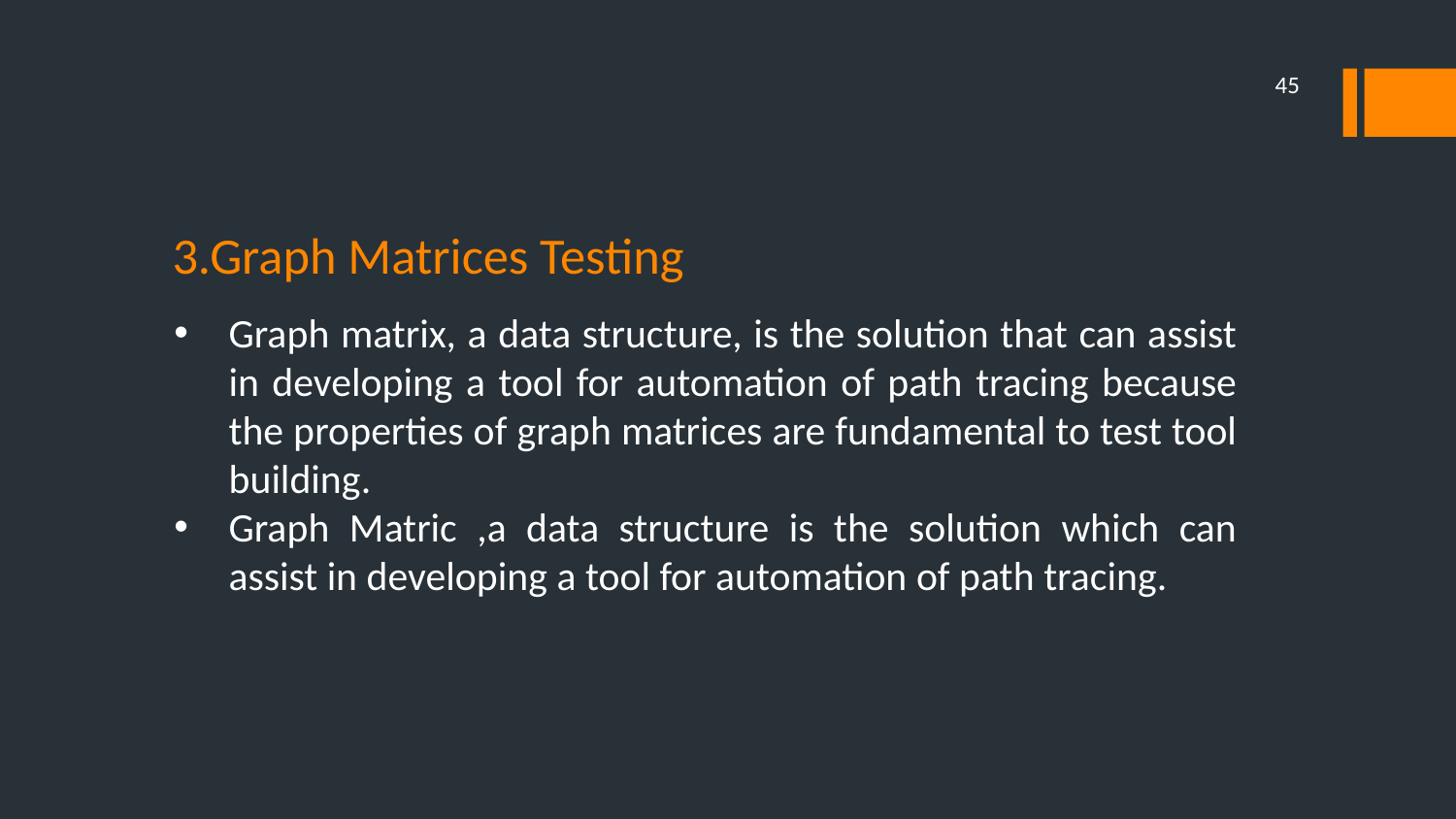

45
# 3.Graph Matrices Testing
Graph matrix, a data structure, is the solution that can assist in developing a tool for automation of path tracing because the properties of graph matrices are fundamental to test tool building.
Graph Matric ,a data structure is the solution which can assist in developing a tool for automation of path tracing.